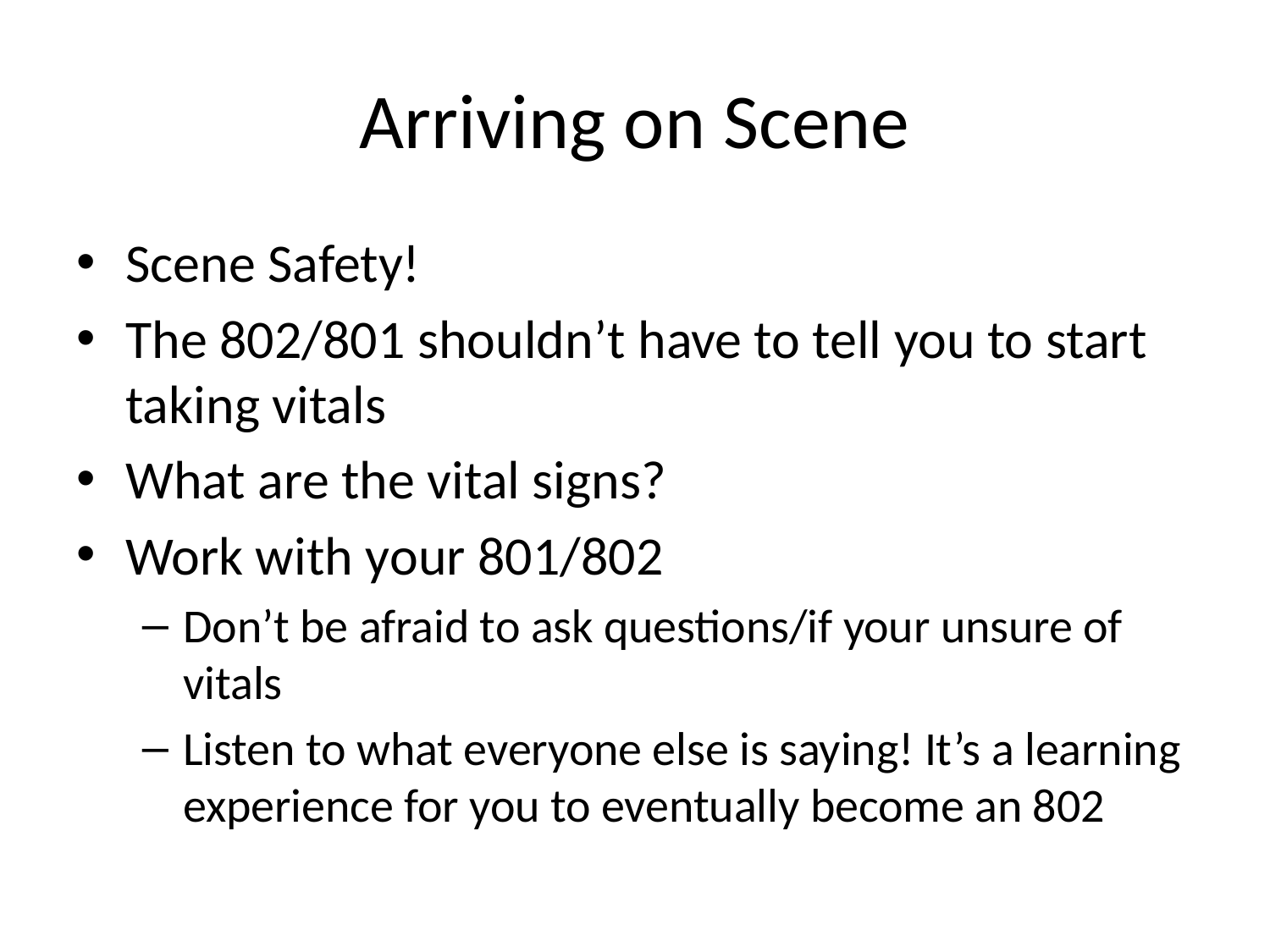

# Arriving on Scene
Scene Safety!
The 802/801 shouldn’t have to tell you to start taking vitals
What are the vital signs?
Work with your 801/802
Don’t be afraid to ask questions/if your unsure of vitals
Listen to what everyone else is saying! It’s a learning experience for you to eventually become an 802